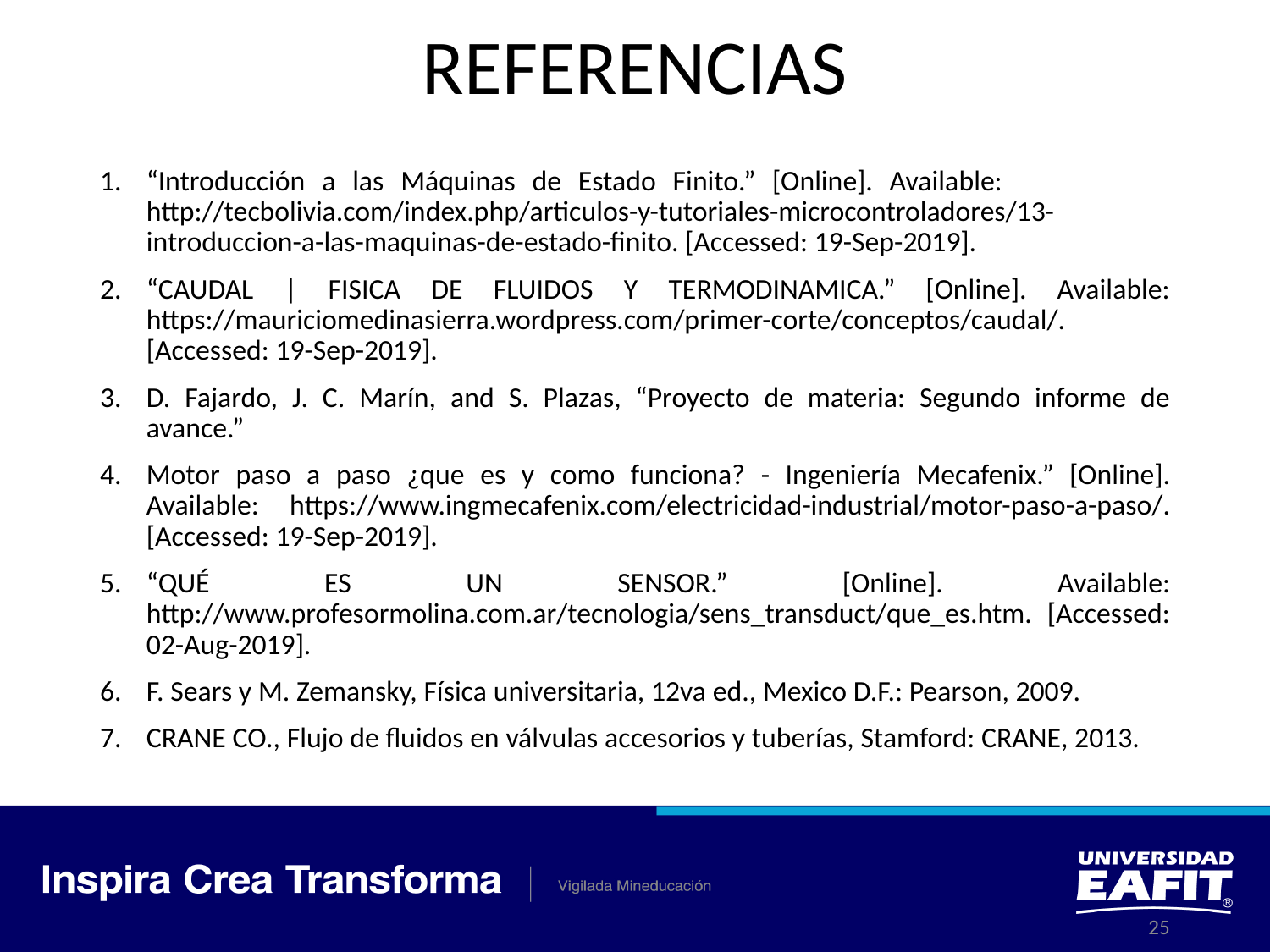

# REFERENCIAS
“Introducción a las Máquinas de Estado Finito.” [Online]. Available:           http://tecbolivia.com/index.php/articulos-y-tutoriales-microcontroladores/13-introduccion-a-las-maquinas-de-estado-finito. [Accessed: 19-Sep-2019].
“CAUDAL | FISICA DE FLUIDOS Y TERMODINAMICA.” [Online]. Available: https://mauriciomedinasierra.wordpress.com/primer-corte/conceptos/caudal/. [Accessed: 19-Sep-2019].
D. Fajardo, J. C. Marín, and S. Plazas, “Proyecto de materia: Segundo informe de avance.”
Motor paso a paso ¿que es y como funciona? - Ingeniería Mecafenix.” [Online]. Available: https://www.ingmecafenix.com/electricidad-industrial/motor-paso-a-paso/. [Accessed: 19-Sep-2019].
“QUÉ ES UN SENSOR.” [Online]. Available: http://www.profesormolina.com.ar/tecnologia/sens_transduct/que_es.htm. [Accessed: 02-Aug-2019].
F. Sears y M. Zemansky, Física universitaria, 12va ed., Mexico D.F.: Pearson, 2009.
CRANE CO., Flujo de fluidos en válvulas accesorios y tuberías, Stamford: CRANE, 2013.

25